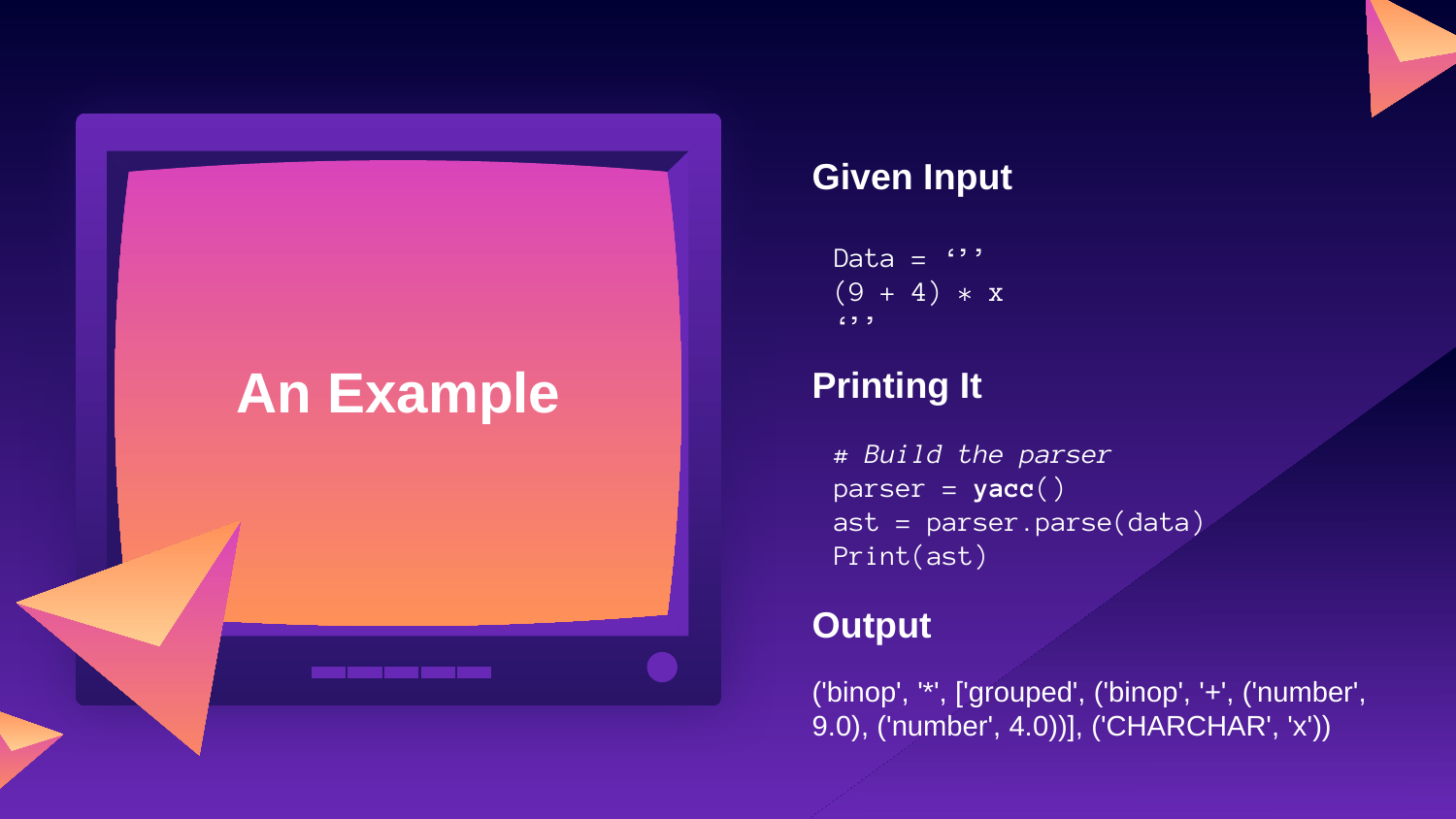

Given Input
Data = ‘’’
(9 + 4) * x
‘’’

# An Example
Printing It
# Build the parser
parser = yacc()
ast = parser.parse(data)
Print(ast)

Output
('binop', '*', ['grouped', ('binop', '+', ('number', 9.0), ('number', 4.0))], ('CHARCHAR', 'x'))